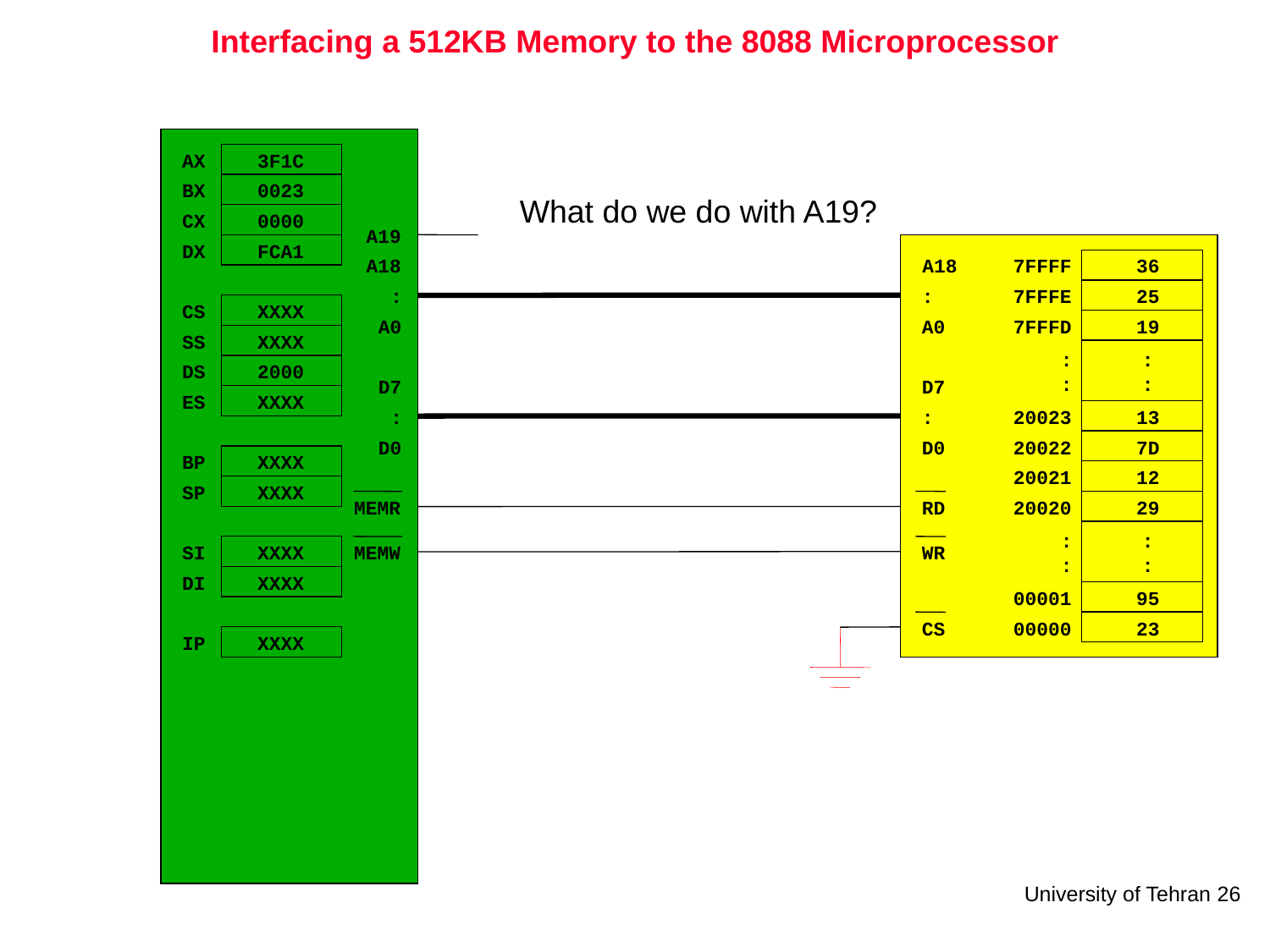

# Interfacing a 512KB Memory to the 8088 Microprocessor

AX
3F1C

BX
0023

CX
0000

A19

DX
FCA1

A18

:

CS
XXXX

A0

SS
XXXX

DS
2000

D7

ES
XXXX

:

D0

BP
XXXX

SP
XXXX

MEMR

SI
XXXX
MEMW

DI
XXXX

IP
XXXX
What do we do with A19?

A18
7FFFF
36

:
7FFFE
25

A0
7FFFD
19

:
:

:
:
D7

:
20023
13

D0
20022
7D

20021
12

RD
20020
29

:
:

WR
:
:

00001
95

CS
00000
23